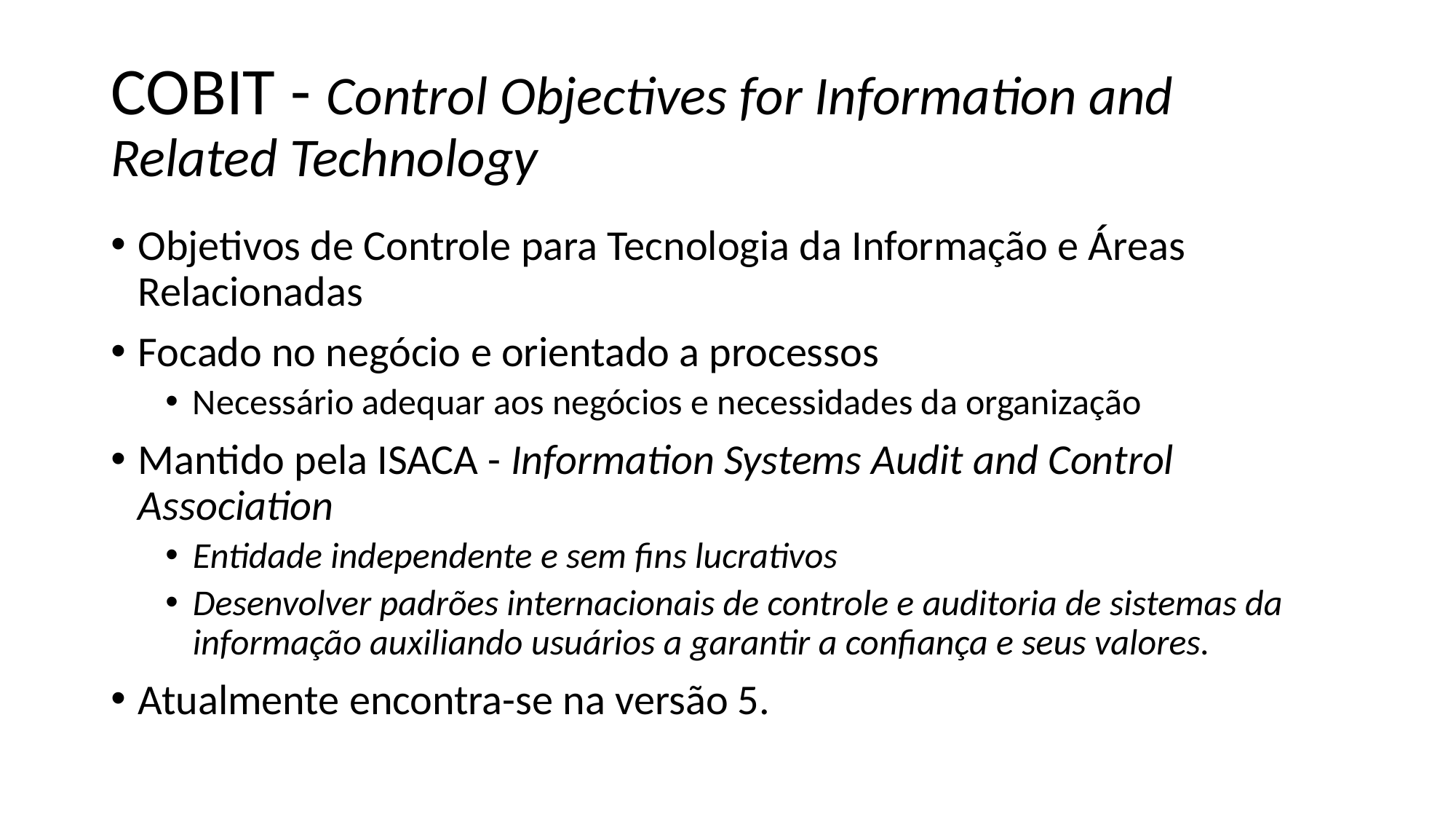

# COBIT - Control Objectives for Information and Related Technology
Objetivos de Controle para Tecnologia da Informação e Áreas Relacionadas
Focado no negócio e orientado a processos
Necessário adequar aos negócios e necessidades da organização
Mantido pela ISACA - Information Systems Audit and Control Association
Entidade independente e sem fins lucrativos
Desenvolver padrões internacionais de controle e auditoria de sistemas da informação auxiliando usuários a garantir a confiança e seus valores.
Atualmente encontra-se na versão 5.